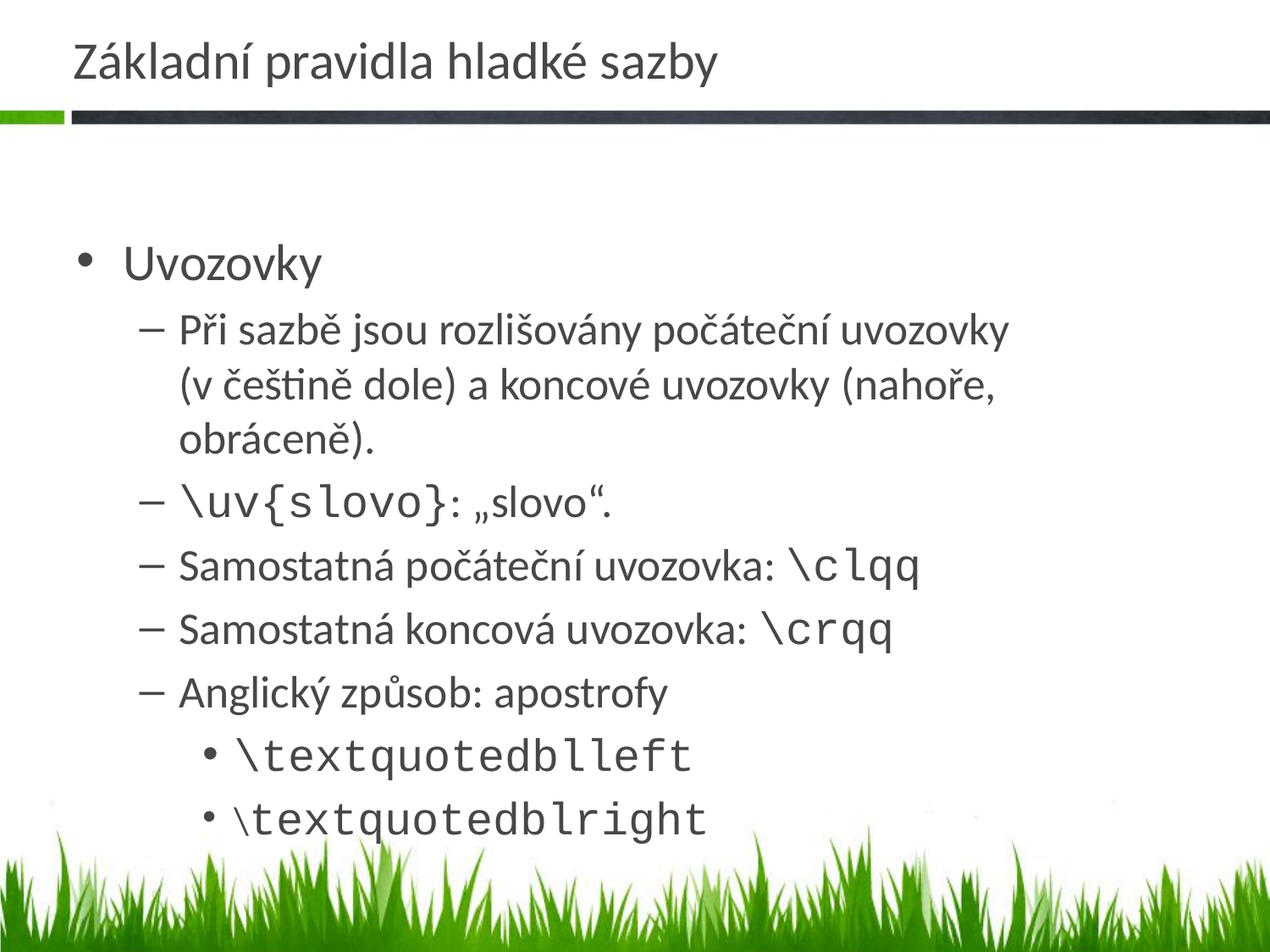

# Základní pravidla hladké sazby
Uvozovky
Při sazbě jsou rozlišovány počáteční uvozovky
(v češtině dole) a koncové uvozovky (nahoře, obráceně).
\uv{slovo}: „slovo“.
Samostatná počáteční uvozovka: \clqq
Samostatná koncová uvozovka: \crqq
Anglický způsob: apostrofy
\textquotedblleft
\textquotedblright